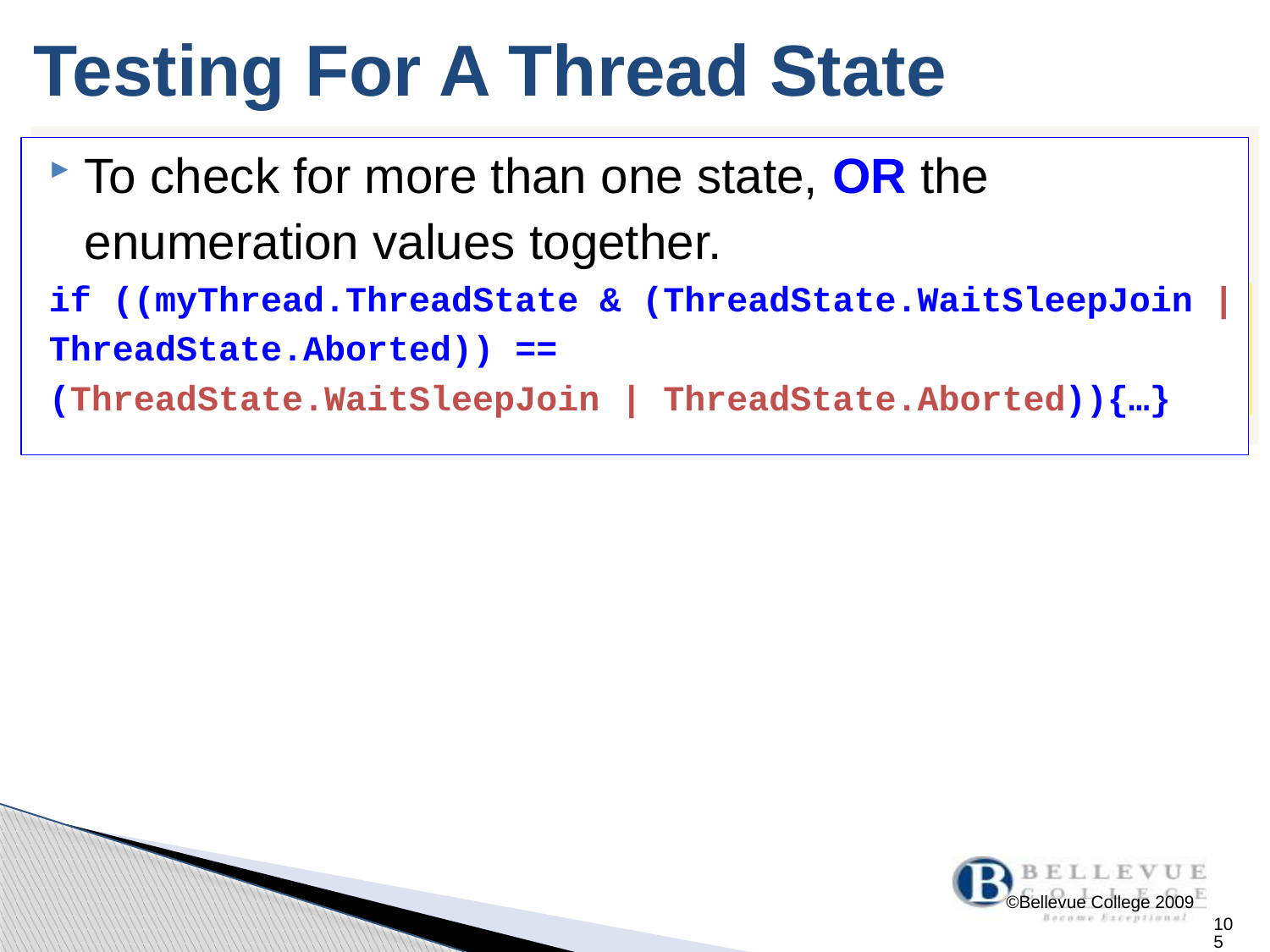

# Testing For A Thread State
To check for more than one state, OR the
	enumeration values together.
if ((myThread.ThreadState & (ThreadState.WaitSleepJoin |
ThreadState.Aborted)) ==
(ThreadState.WaitSleepJoin | ThreadState.Aborted)){…}

©Bellevue College 2009
105